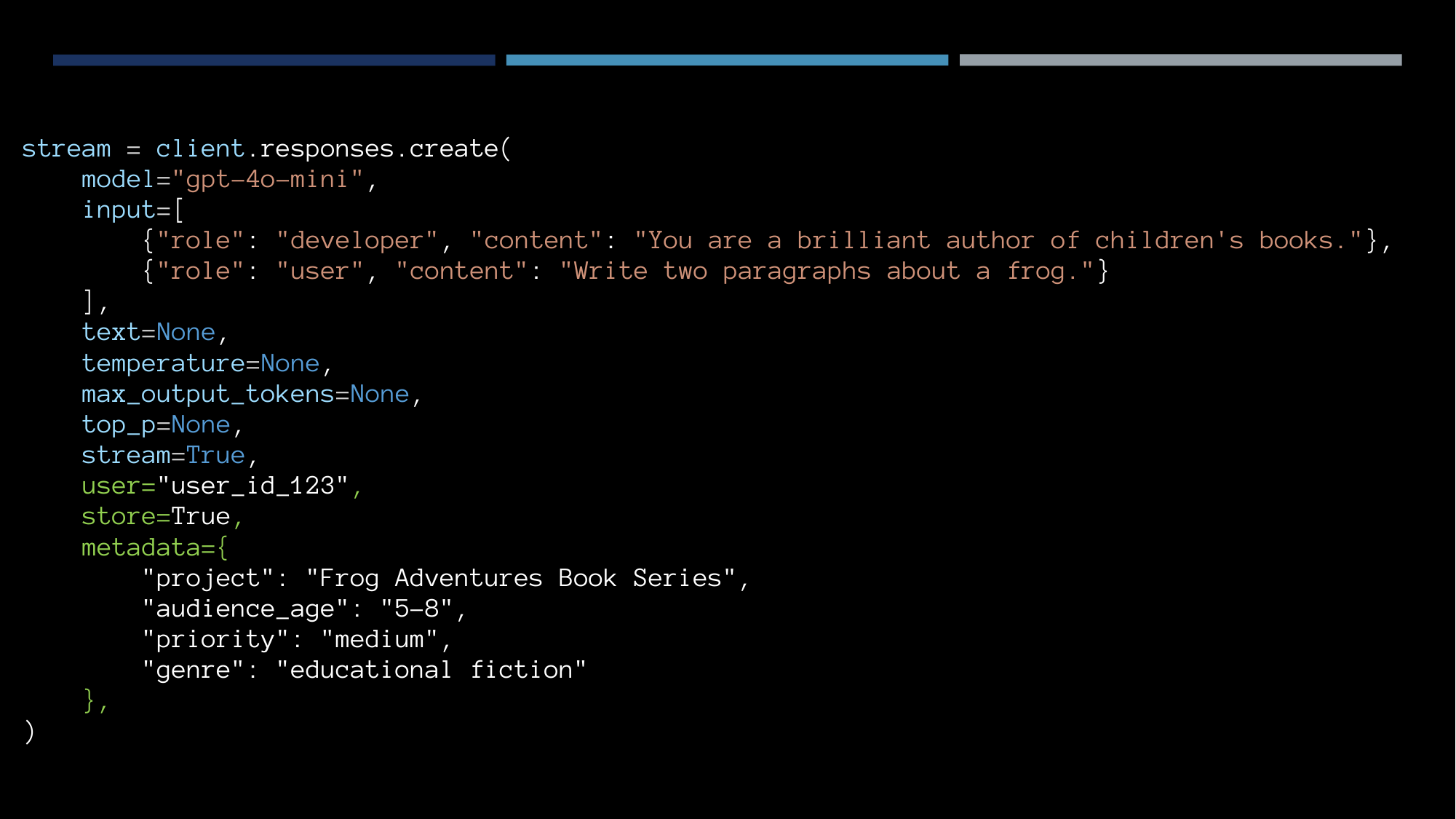

stream = client.responses.create(
    model="gpt-4o-mini",
    input=[
        {"role": "developer", "content": "You are a brilliant author of children's books."},
        {"role": "user", "content": "Write two paragraphs about a frog."}
    ],
    text=None,
    temperature=None,
    max_output_tokens=None,
    top_p=None,
    stream=True,
    user="user_id_123",
    store=True,
    metadata={
        "project": "Frog Adventures Book Series",
        "audience_age": "5-8",
        "priority": "medium",
        "genre": "educational fiction"
    },
)